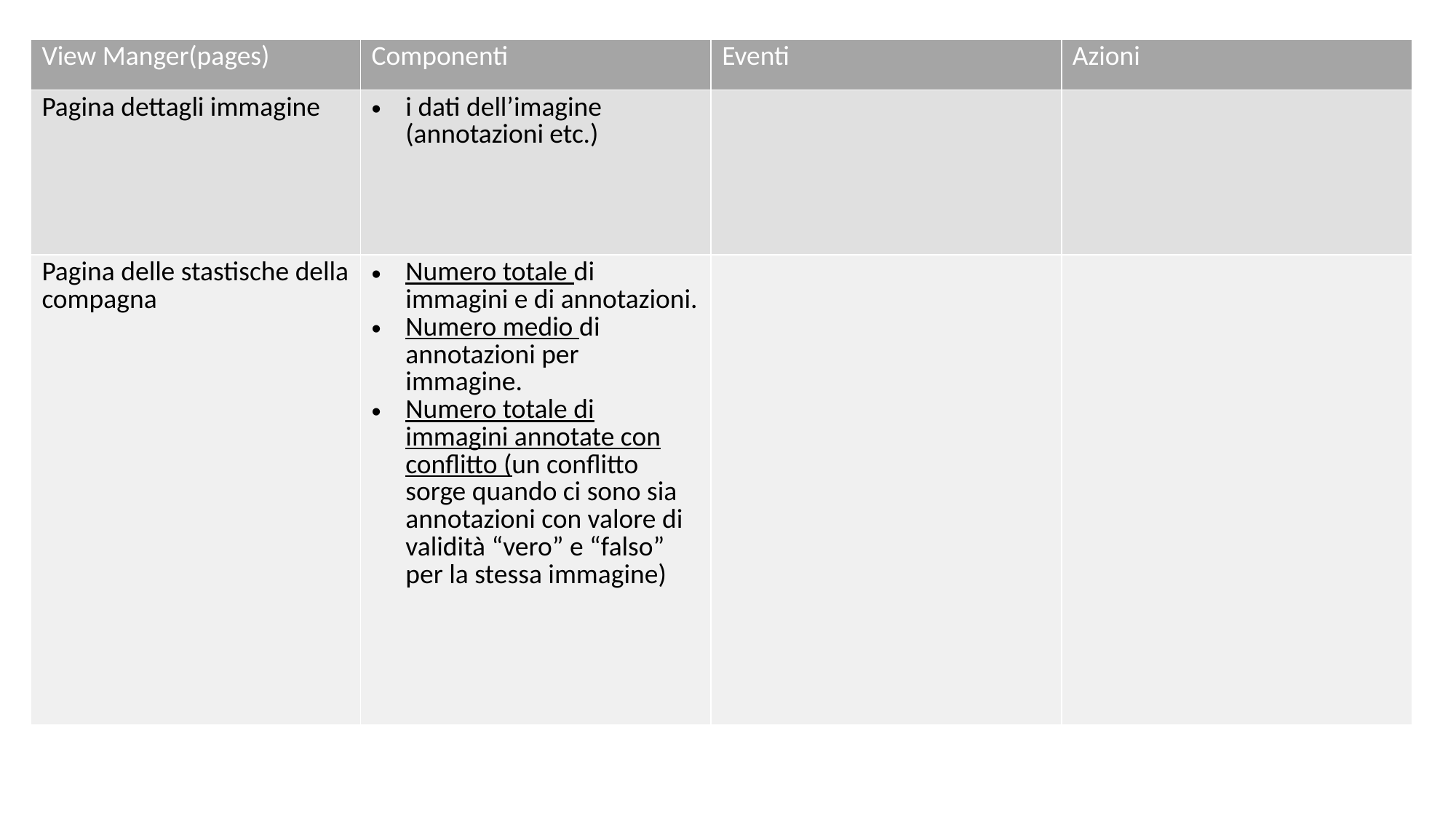

| View Manger(pages) | Componenti | Eventi | Azioni |
| --- | --- | --- | --- |
| Pagina dettagli immagine | i dati dell’imagine (annotazioni etc.) |  |  |
| Pagina delle stastische della compagna | Numero totale di immagini e di annotazioni. Numero medio di annotazioni per immagine. Numero totale di immagini annotate con conflitto (un conflitto sorge quando ci sono sia annotazioni con valore di validità “vero” e “falso” per la stessa immagine) |  |  |